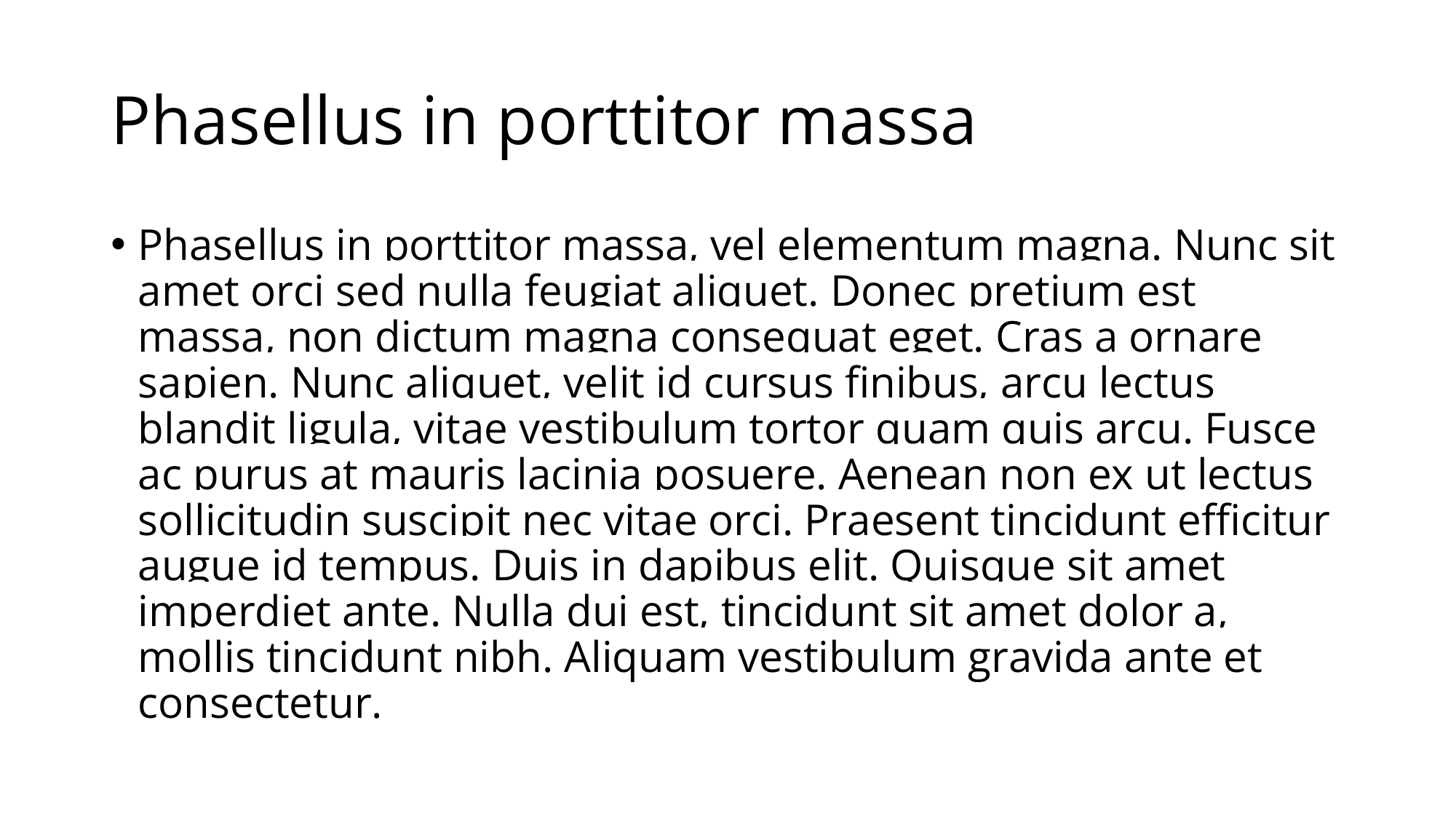

# Phasellus in porttitor massa
Phasellus in porttitor massa, vel elementum magna. Nunc sit amet orci sed nulla feugiat aliquet. Donec pretium est massa, non dictum magna consequat eget. Cras a ornare sapien. Nunc aliquet, velit id cursus finibus, arcu lectus blandit ligula, vitae vestibulum tortor quam quis arcu. Fusce ac purus at mauris lacinia posuere. Aenean non ex ut lectus sollicitudin suscipit nec vitae orci. Praesent tincidunt efficitur augue id tempus. Duis in dapibus elit. Quisque sit amet imperdiet ante. Nulla dui est, tincidunt sit amet dolor a, mollis tincidunt nibh. Aliquam vestibulum gravida ante et consectetur.